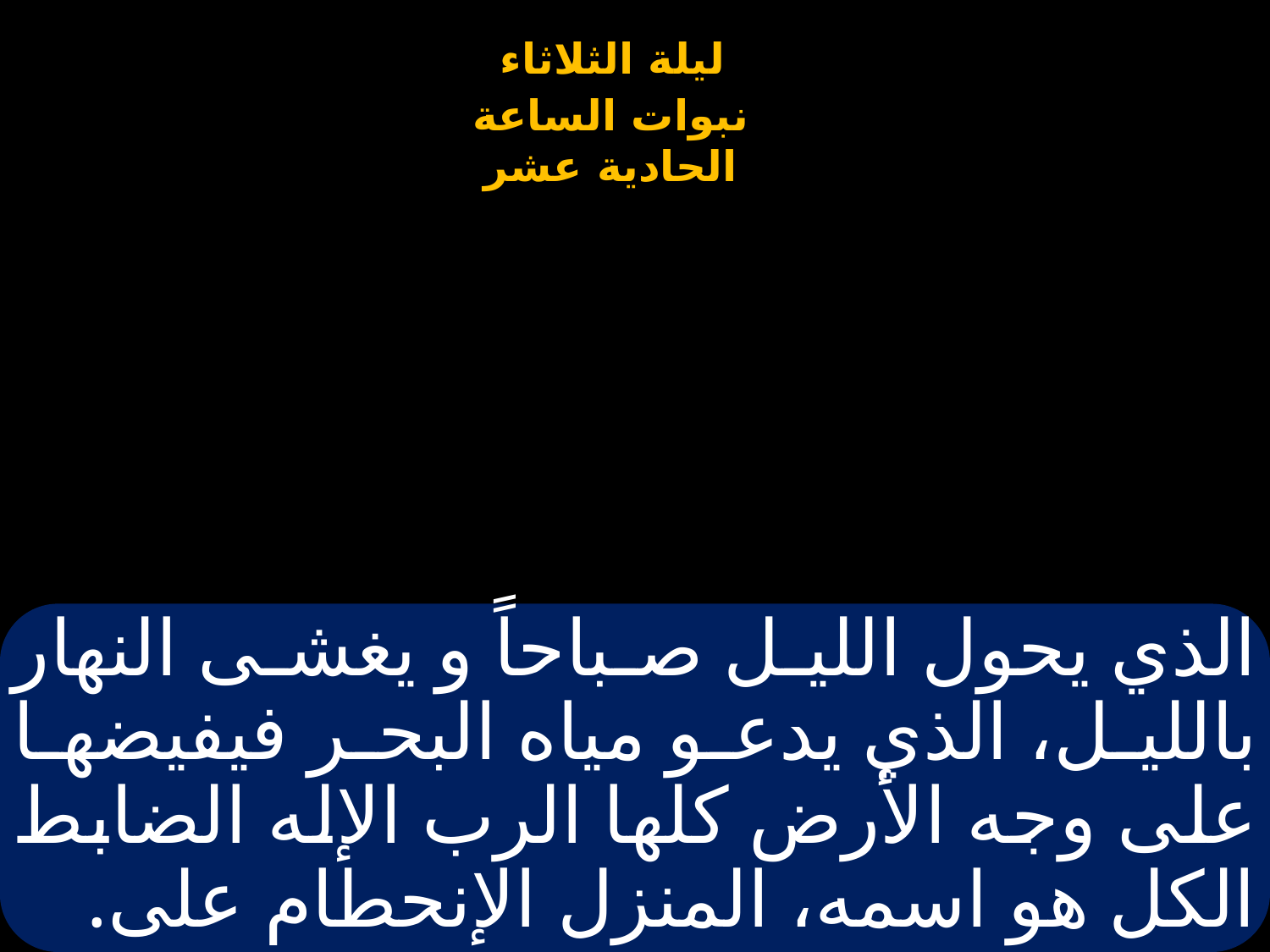

# الذي يحول الليل صباحاً و يغشى النهار بالليل، الذي يدعو مياه البحر فيفيضها على وجه الأرض كلها الرب الإله الضابط الكل هو اسمه، المنزل الإنحطام على.